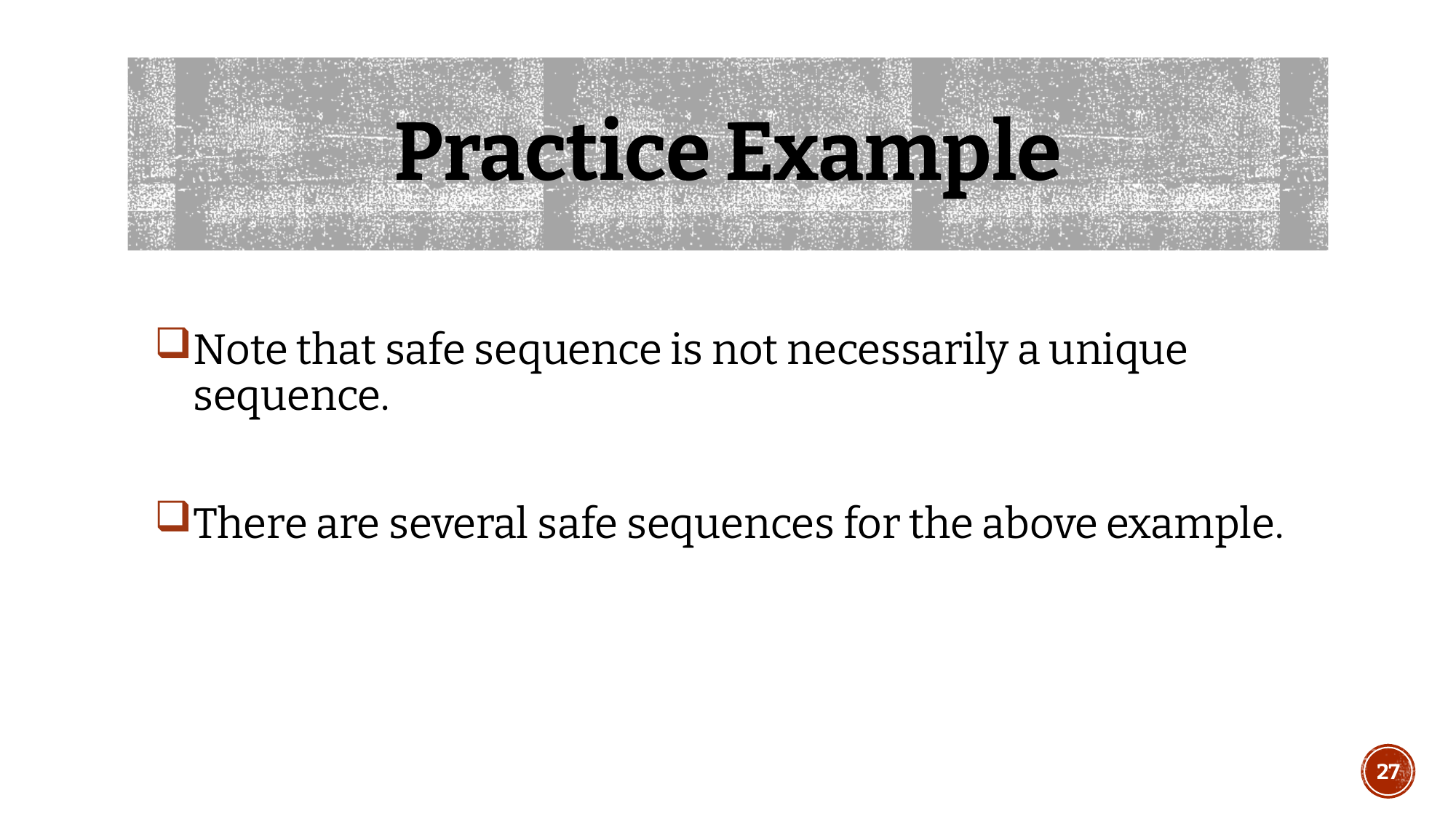

# Practice Example

Note that safe sequence is not necessarily a unique sequence.

There are several safe sequences for the above example.
27